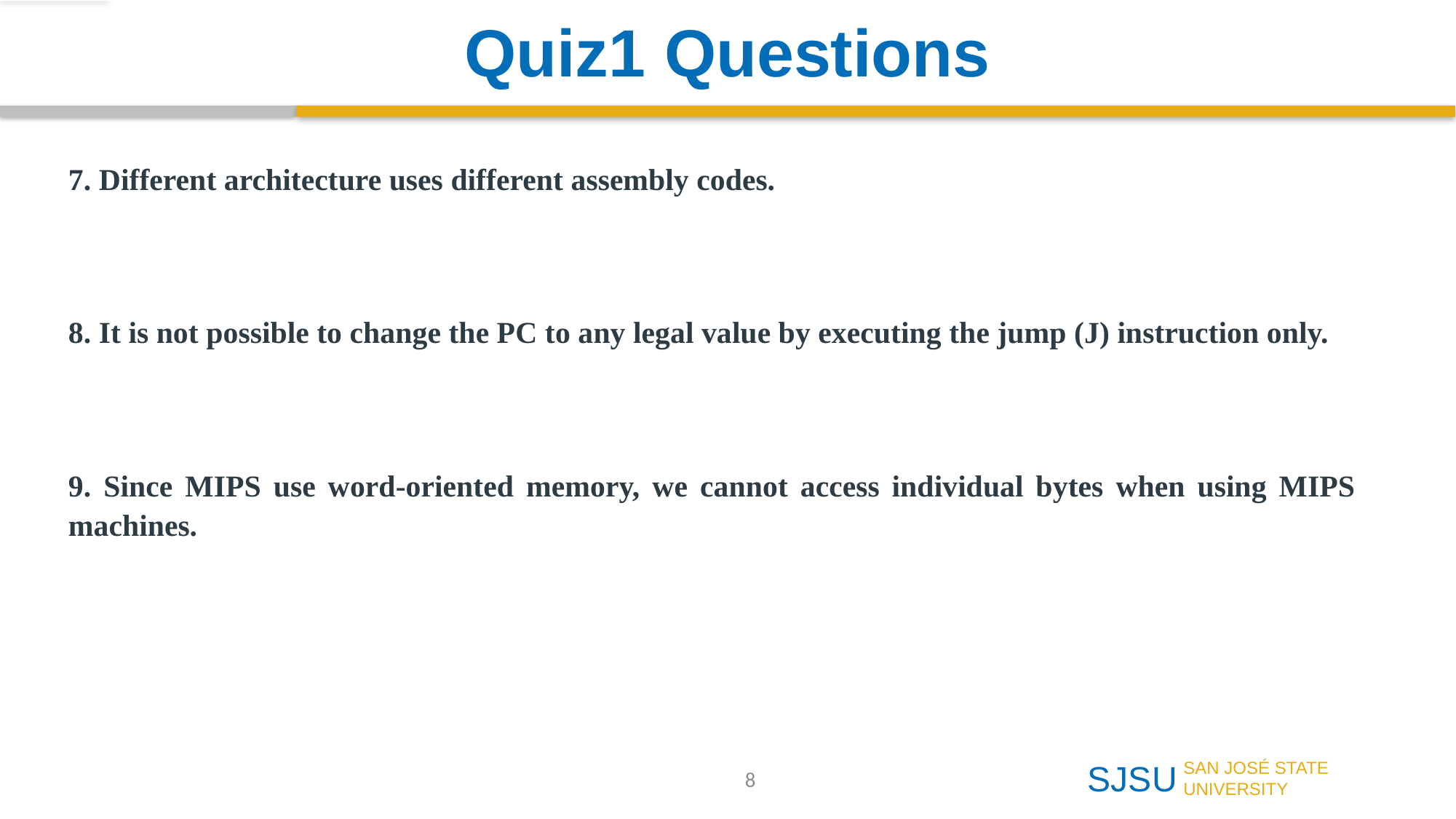

# Quiz1 Questions
7. Different architecture uses different assembly codes.

8. It is not possible to change the PC to any legal value by executing the jump (J) instruction only.

9. Since MIPS use word-oriented memory, we cannot access individual bytes when using MIPS machines.

8